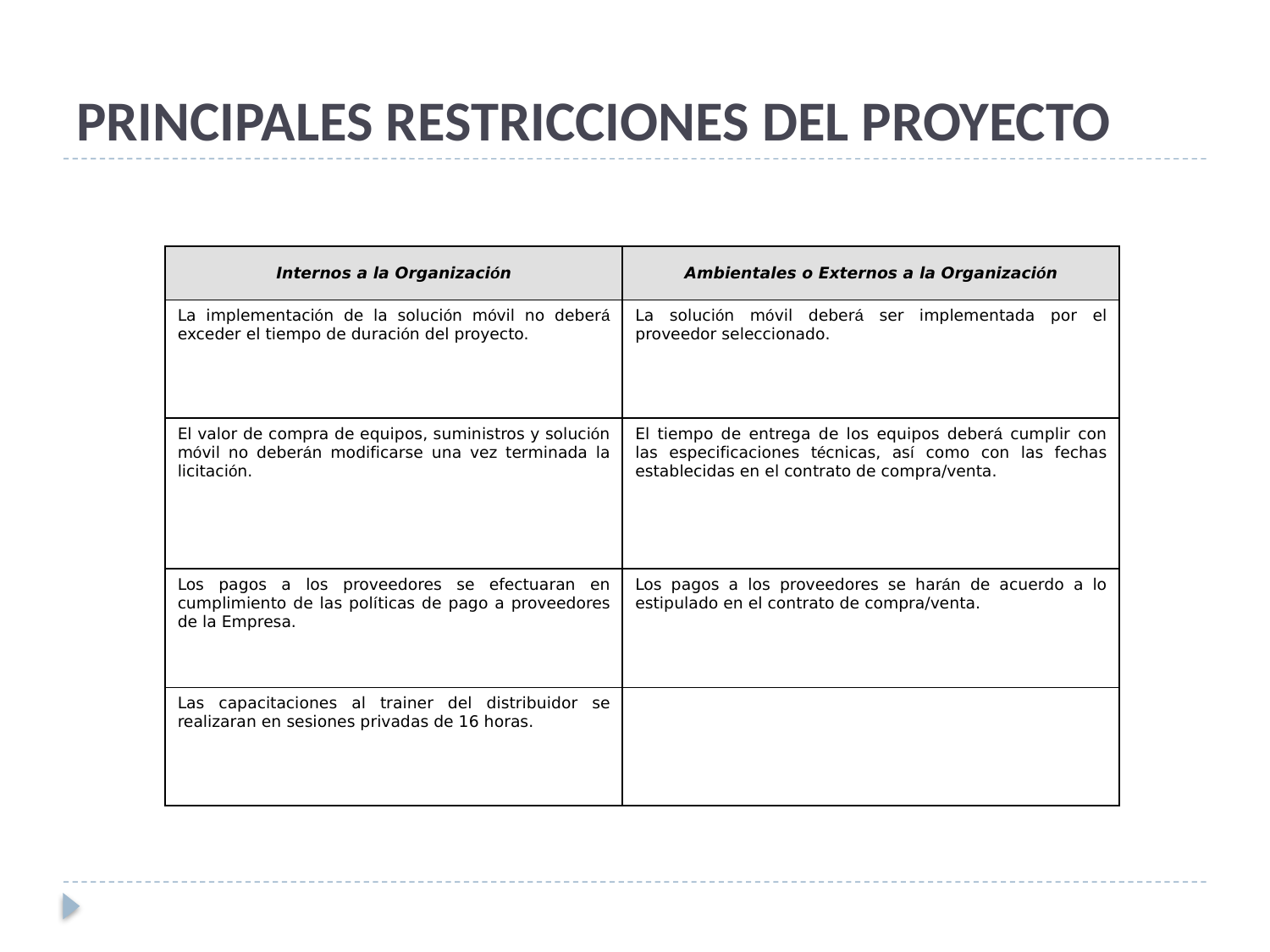

PRINCIPALES RESTRICCIONES DEL PROYECTO
| Internos a la Organización | Ambientales o Externos a la Organización |
| --- | --- |
| La implementación de la solución móvil no deberá exceder el tiempo de duración del proyecto. | La solución móvil deberá ser implementada por el proveedor seleccionado. |
| El valor de compra de equipos, suministros y solución móvil no deberán modificarse una vez terminada la licitación. | El tiempo de entrega de los equipos deberá cumplir con las especificaciones técnicas, así como con las fechas establecidas en el contrato de compra/venta. |
| Los pagos a los proveedores se efectuaran en cumplimiento de las políticas de pago a proveedores de la Empresa. | Los pagos a los proveedores se harán de acuerdo a lo estipulado en el contrato de compra/venta. |
| Las capacitaciones al trainer del distribuidor se realizaran en sesiones privadas de 16 horas. |  |